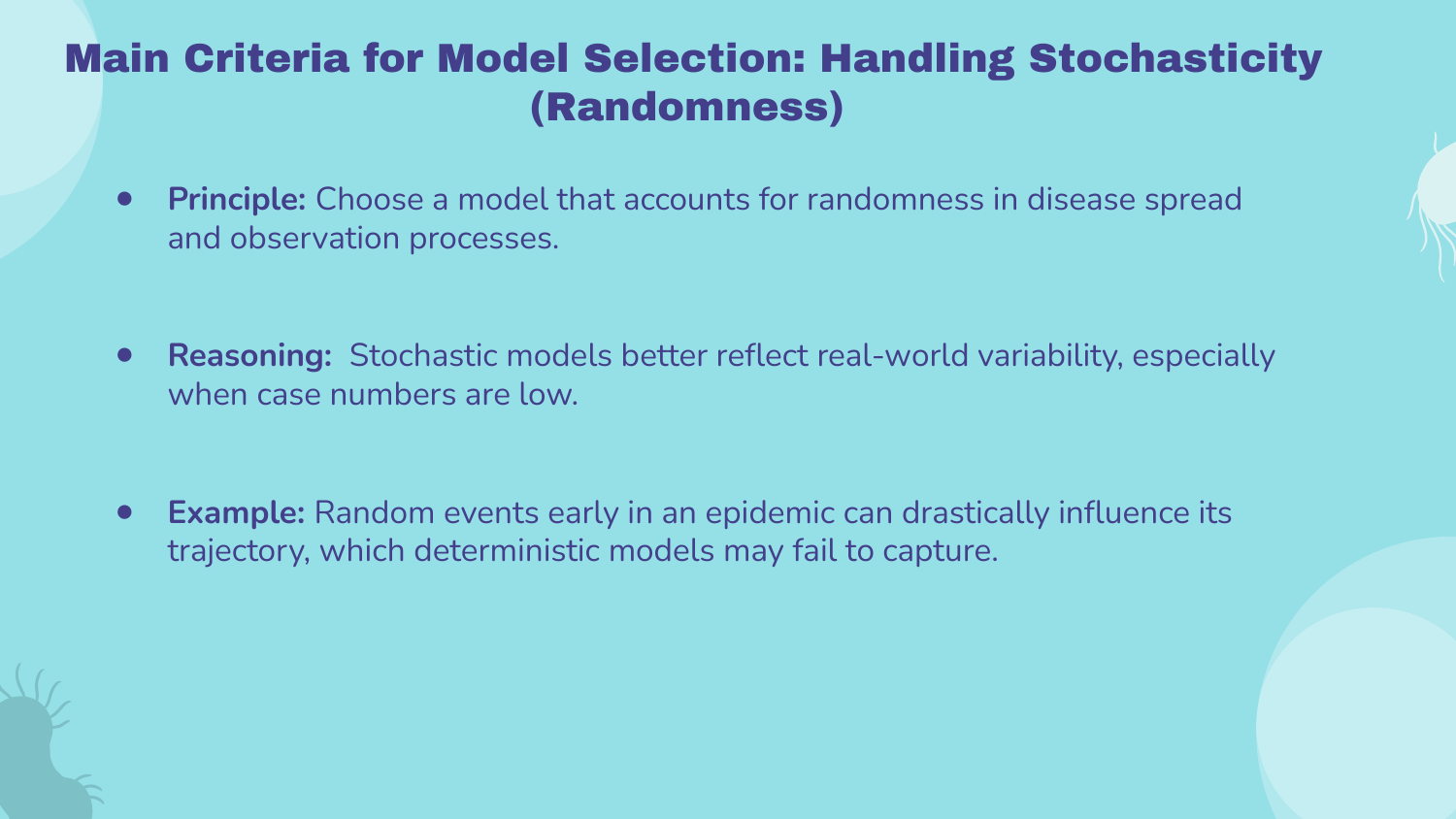

# Main Criteria for Model Selection: Handling Stochasticity (Randomness)
Principle: Choose a model that accounts for randomness in disease spread and observation processes.

Reasoning:  Stochastic models better reflect real-world variability, especially when case numbers are low.

Example: Random events early in an epidemic can drastically influence its trajectory, which deterministic models may fail to capture.